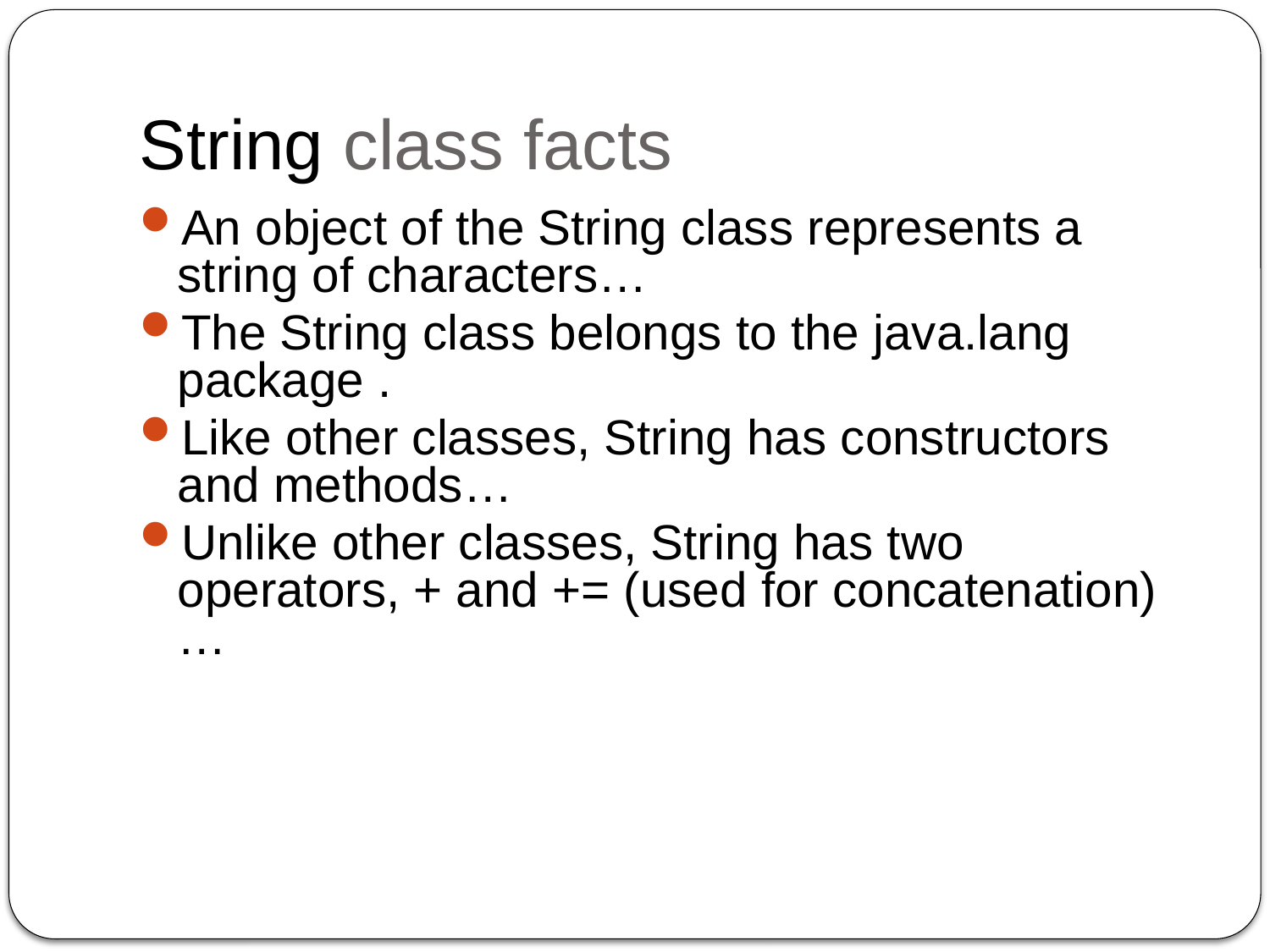

# String class facts
An object of the String class represents a string of characters…
The String class belongs to the java.lang package .
Like other classes, String has constructors and methods…
Unlike other classes, String has two operators, + and += (used for concatenation)…